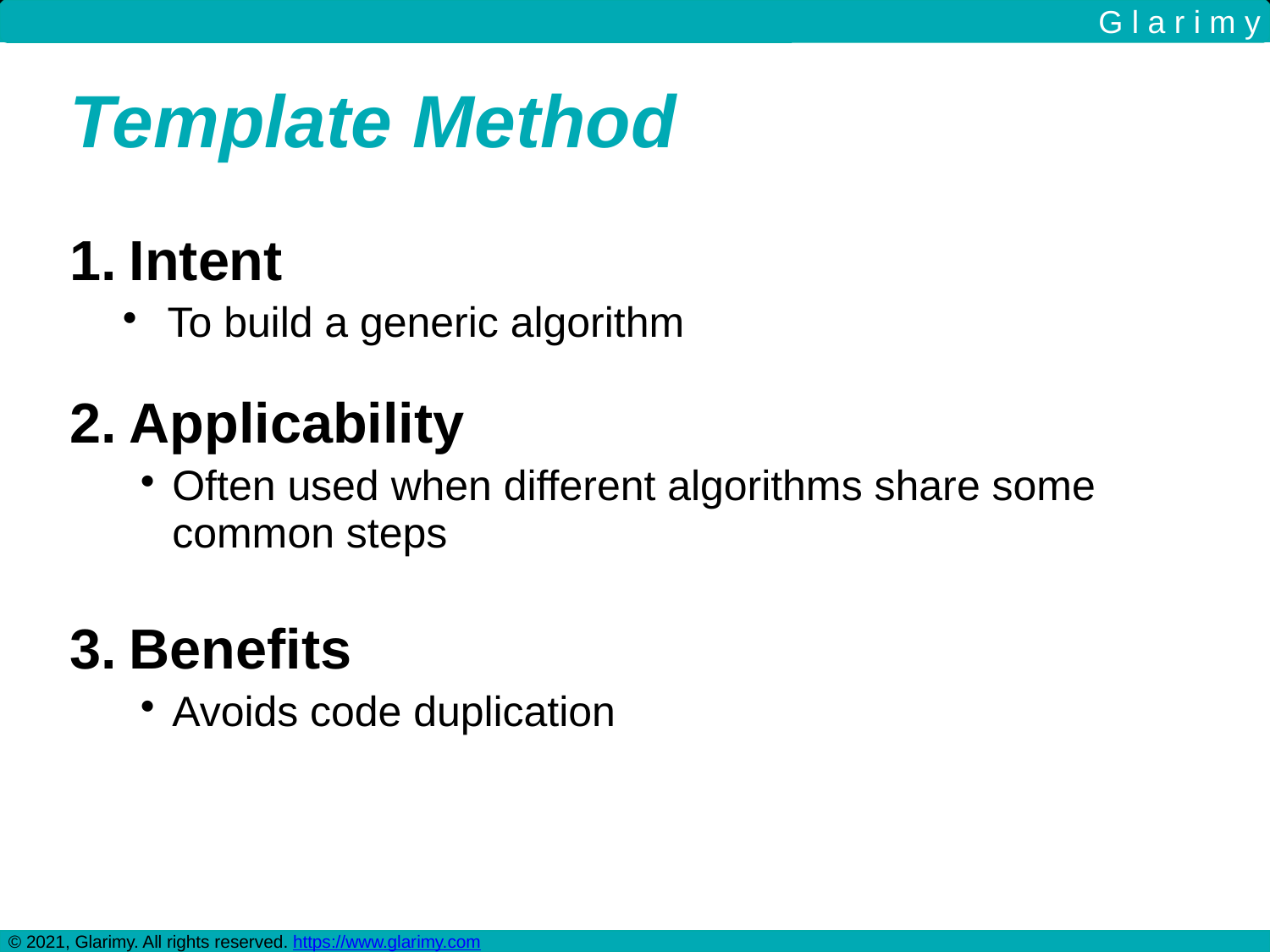

G l a r i m y

Template Method
Intent
To build a generic algorithm

Applicability
Often used when different algorithms share some common steps

Benefits
Avoids code duplication
© 2021, Glarimy. All rights reserved. https://www.glarimy.com